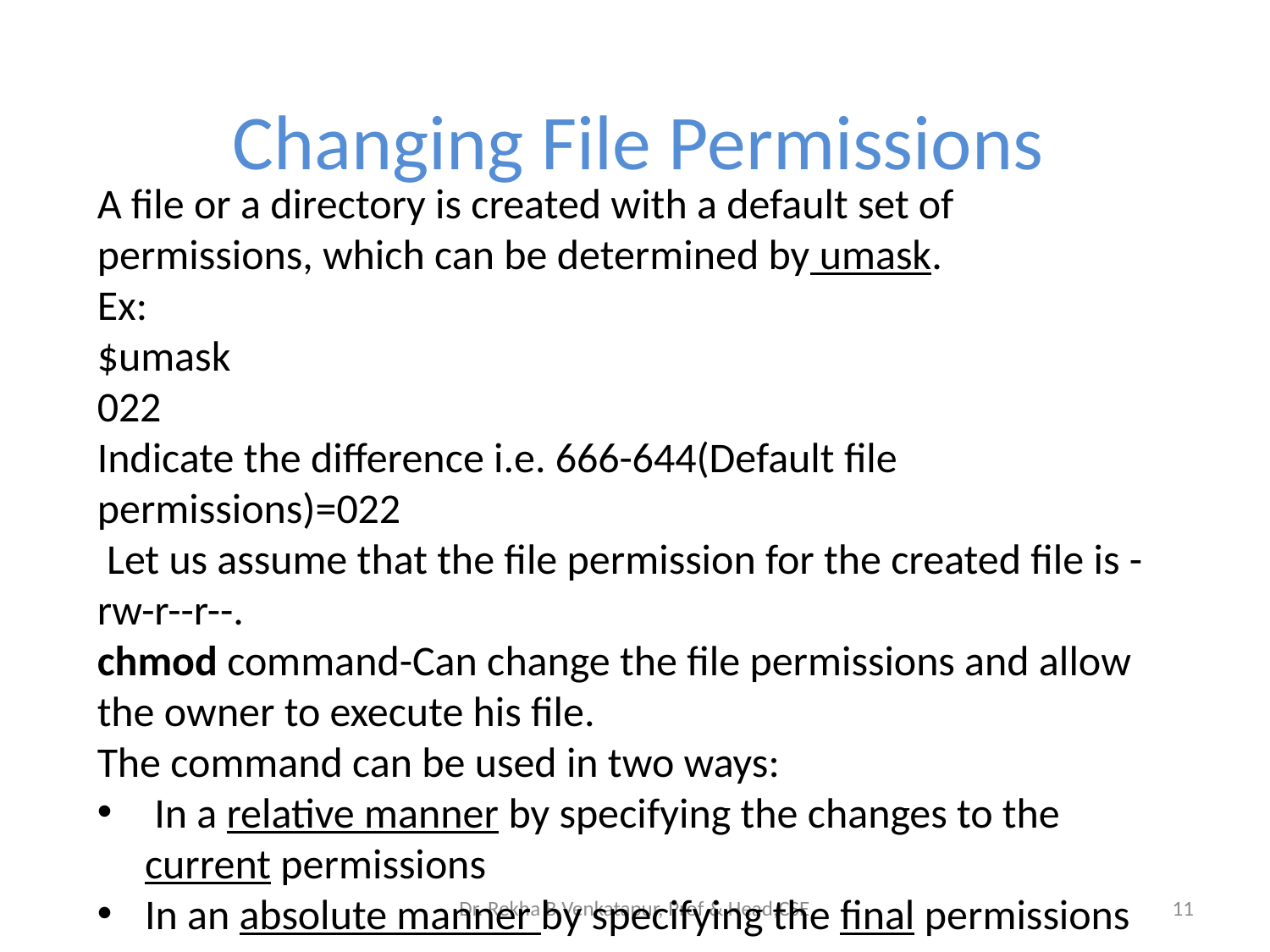

Changing File Permissions
A file or a directory is created with a default set of permissions, which can be determined by umask.
Ex:
$umask
022
Indicate the difference i.e. 666-644(Default file permissions)=022
 Let us assume that the file permission for the created file is -rw-r--r--.
chmod command-Can change the file permissions and allow the owner to execute his file.
The command can be used in two ways:
 In a relative manner by specifying the changes to the current permissions
In an absolute manner by specifying the final permissions
Dr. Rekha B Venkatapur, Prof & Head,CSE
11